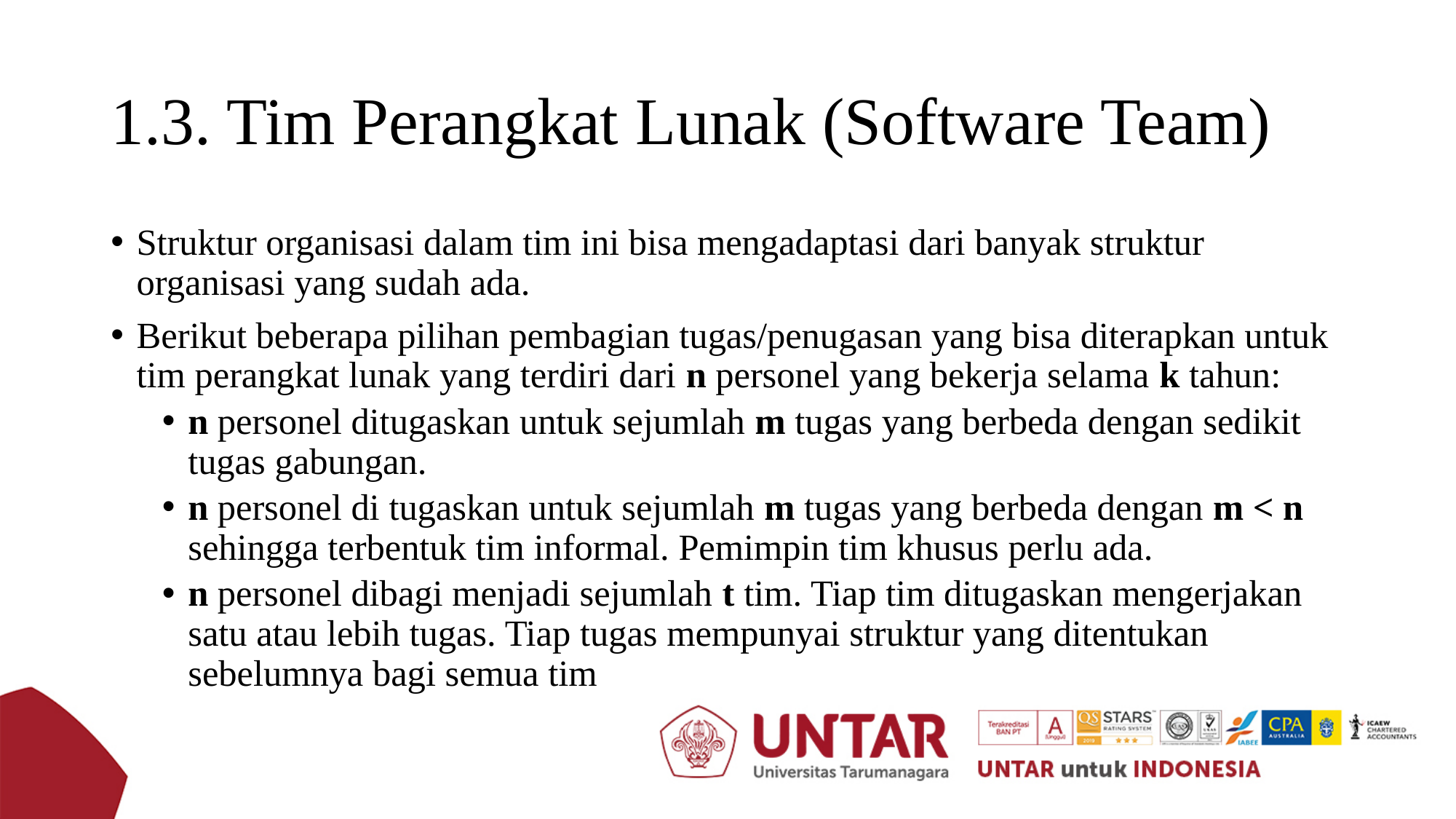

# 1.3. Tim Perangkat Lunak (Software Team)
Struktur organisasi dalam tim ini bisa mengadaptasi dari banyak struktur organisasi yang sudah ada.
Berikut beberapa pilihan pembagian tugas/penugasan yang bisa diterapkan untuk tim perangkat lunak yang terdiri dari n personel yang bekerja selama k tahun:
n personel ditugaskan untuk sejumlah m tugas yang berbeda dengan sedikit tugas gabungan.
n personel di tugaskan untuk sejumlah m tugas yang berbeda dengan m < n sehingga terbentuk tim informal. Pemimpin tim khusus perlu ada.
n personel dibagi menjadi sejumlah t tim. Tiap tim ditugaskan mengerjakan satu atau lebih tugas. Tiap tugas mempunyai struktur yang ditentukan sebelumnya bagi semua tim